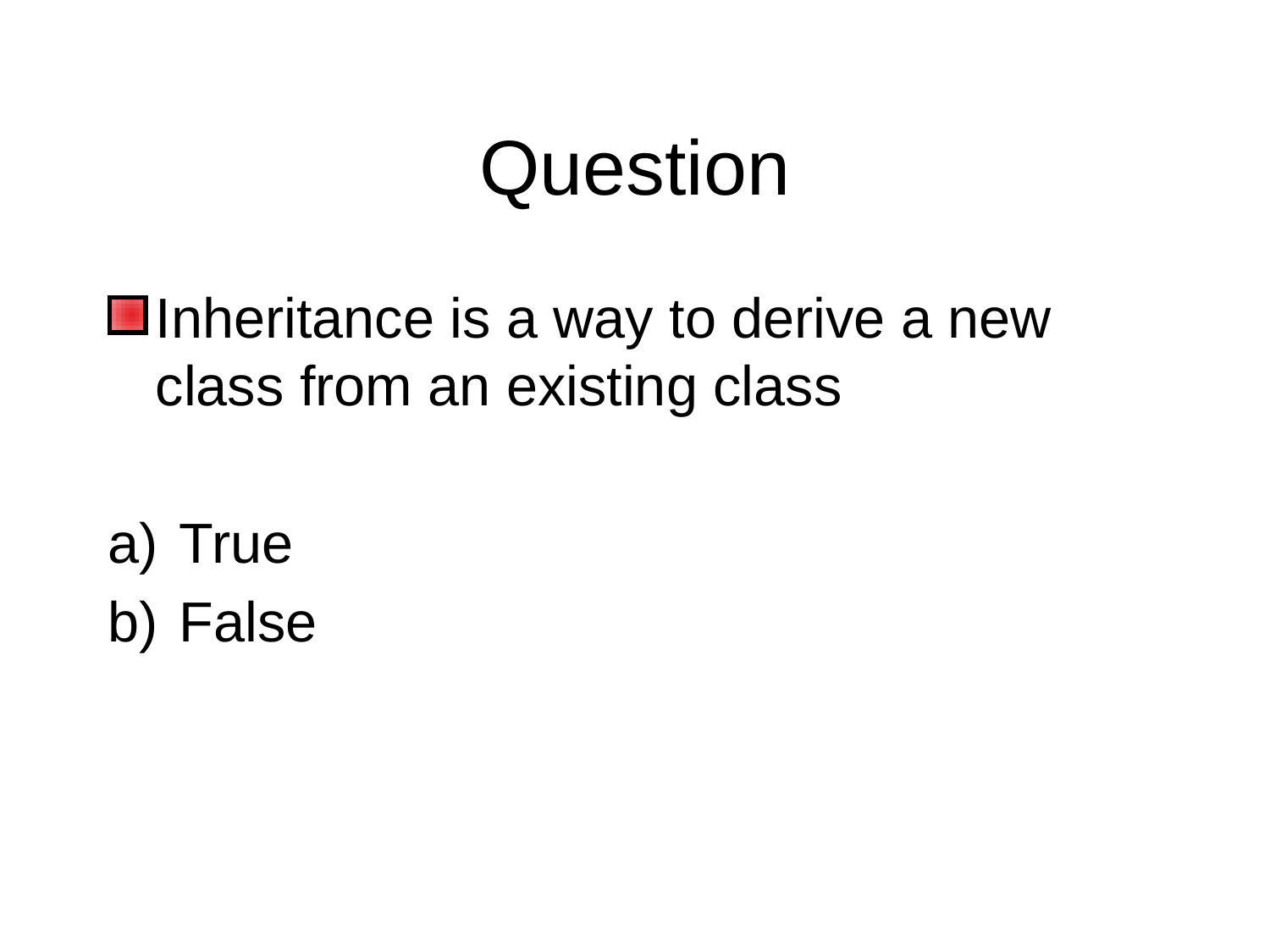

# Question
Inheritance is a way to derive a new class from an existing class

True
False